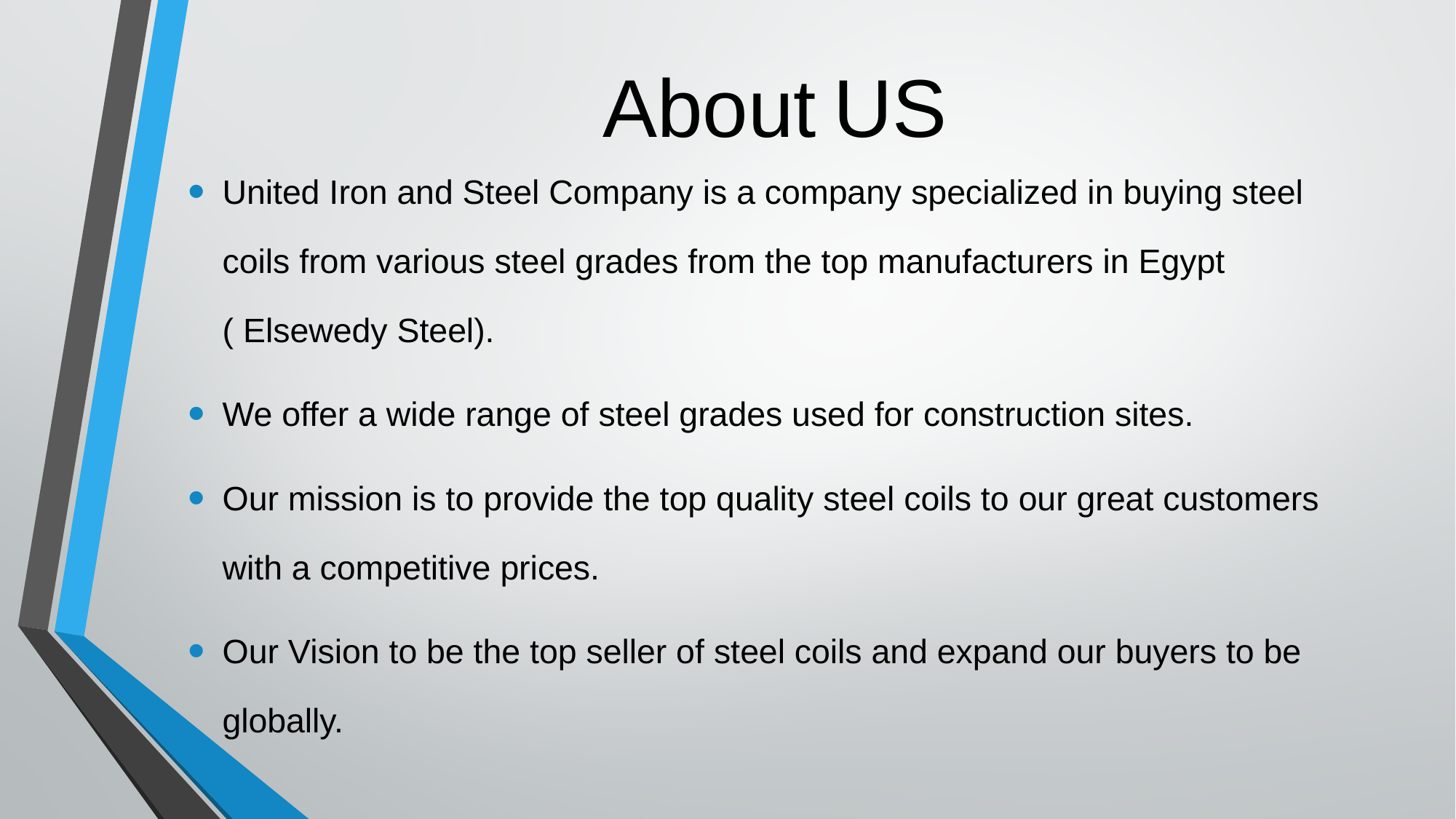

# About US
United Iron and Steel Company is a company specialized in buying steel coils from various steel grades from the top manufacturers in Egypt ( Elsewedy Steel).
We offer a wide range of steel grades used for construction sites.
Our mission is to provide the top quality steel coils to our great customers with a competitive prices.
Our Vision to be the top seller of steel coils and expand our buyers to be globally.